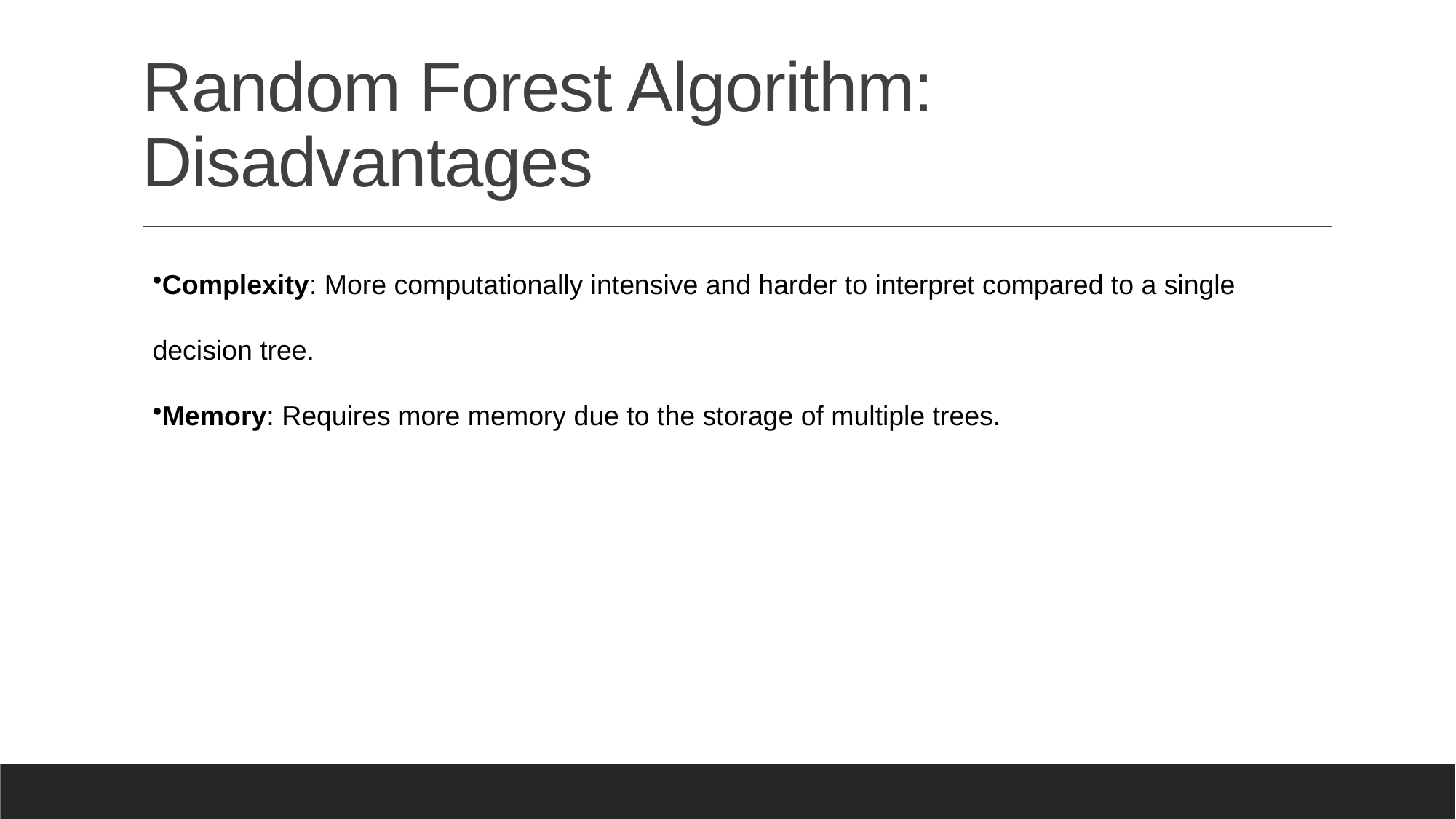

# Random Forest Algorithm: Disadvantages
Complexity: More computationally intensive and harder to interpret compared to a single decision tree.
Memory: Requires more memory due to the storage of multiple trees.